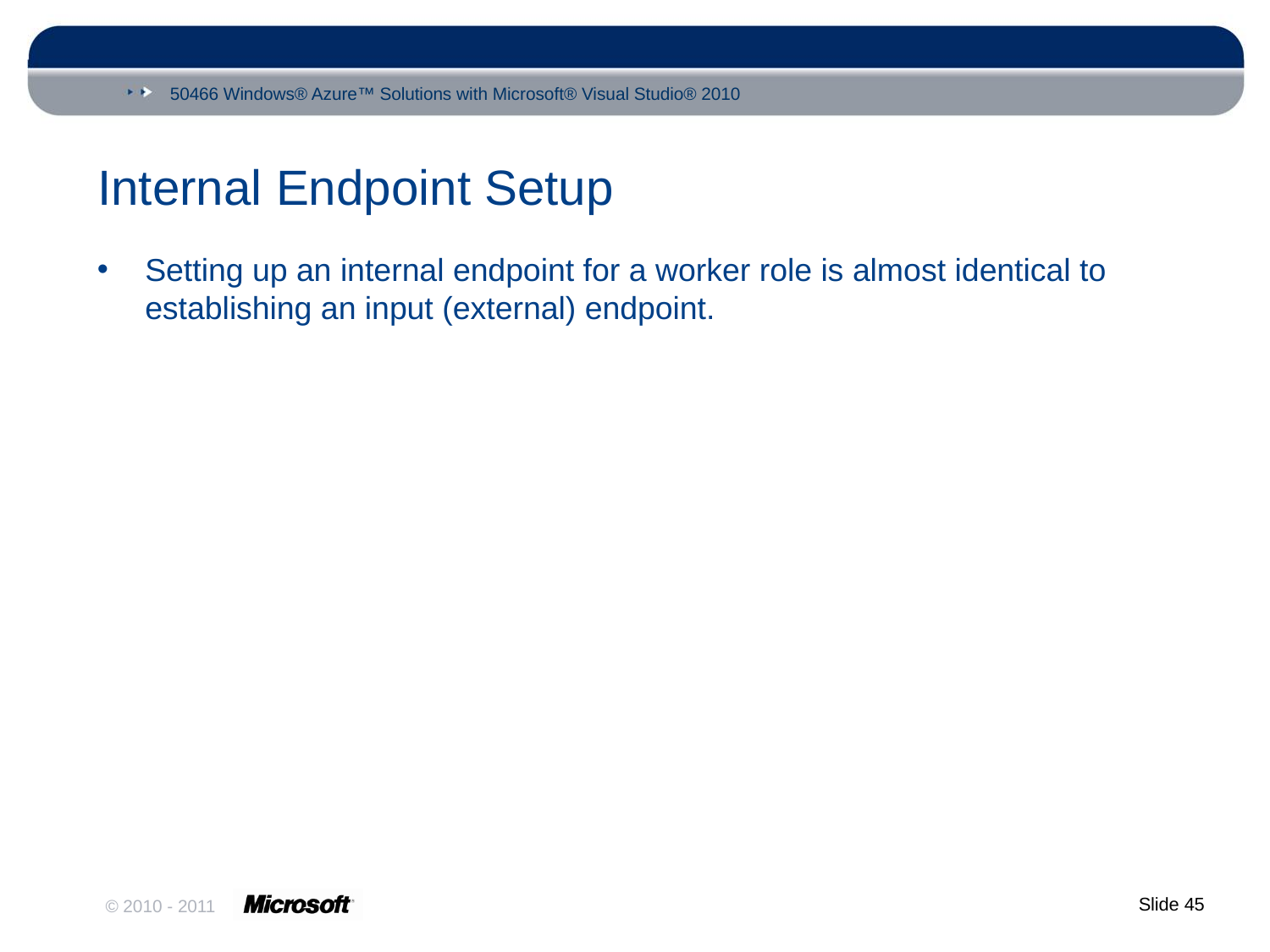

# Internal Endpoint Setup
Setting up an internal endpoint for a worker role is almost identical to establishing an input (external) endpoint.